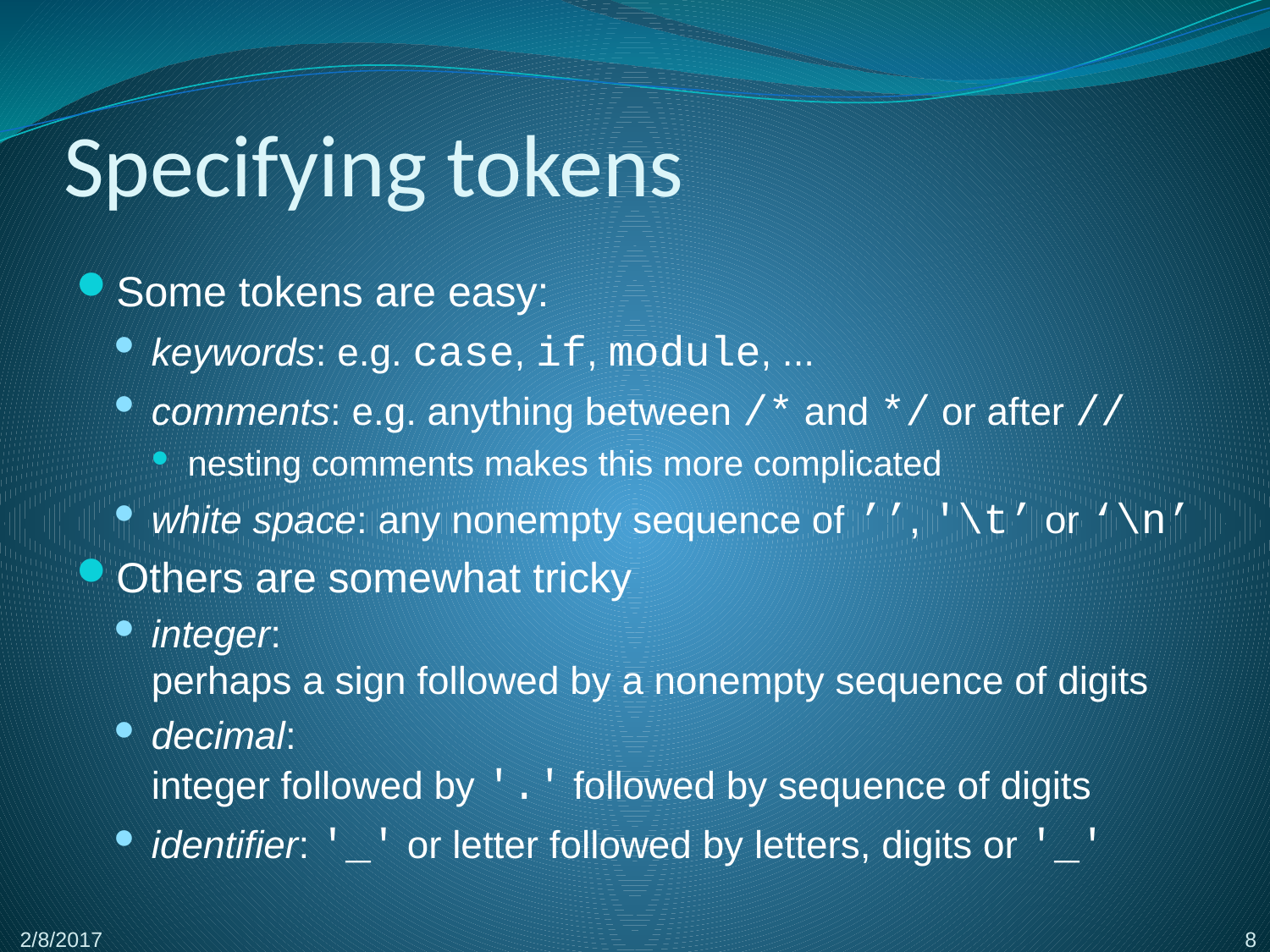

# Specifying tokens
Some tokens are easy:
keywords: e.g. case, if, module, ...
comments: e.g. anything between /* and */ or after //
nesting comments makes this more complicated
white space: any nonempty sequence of ’’, '\t’ or ‘\n’
Others are somewhat tricky
integer:
perhaps a sign followed by a nonempty sequence of digits
decimal:
integer followed by '.' followed by sequence of digits
identifier: '_' or letter followed by letters, digits or '_'
8
2/8/2017